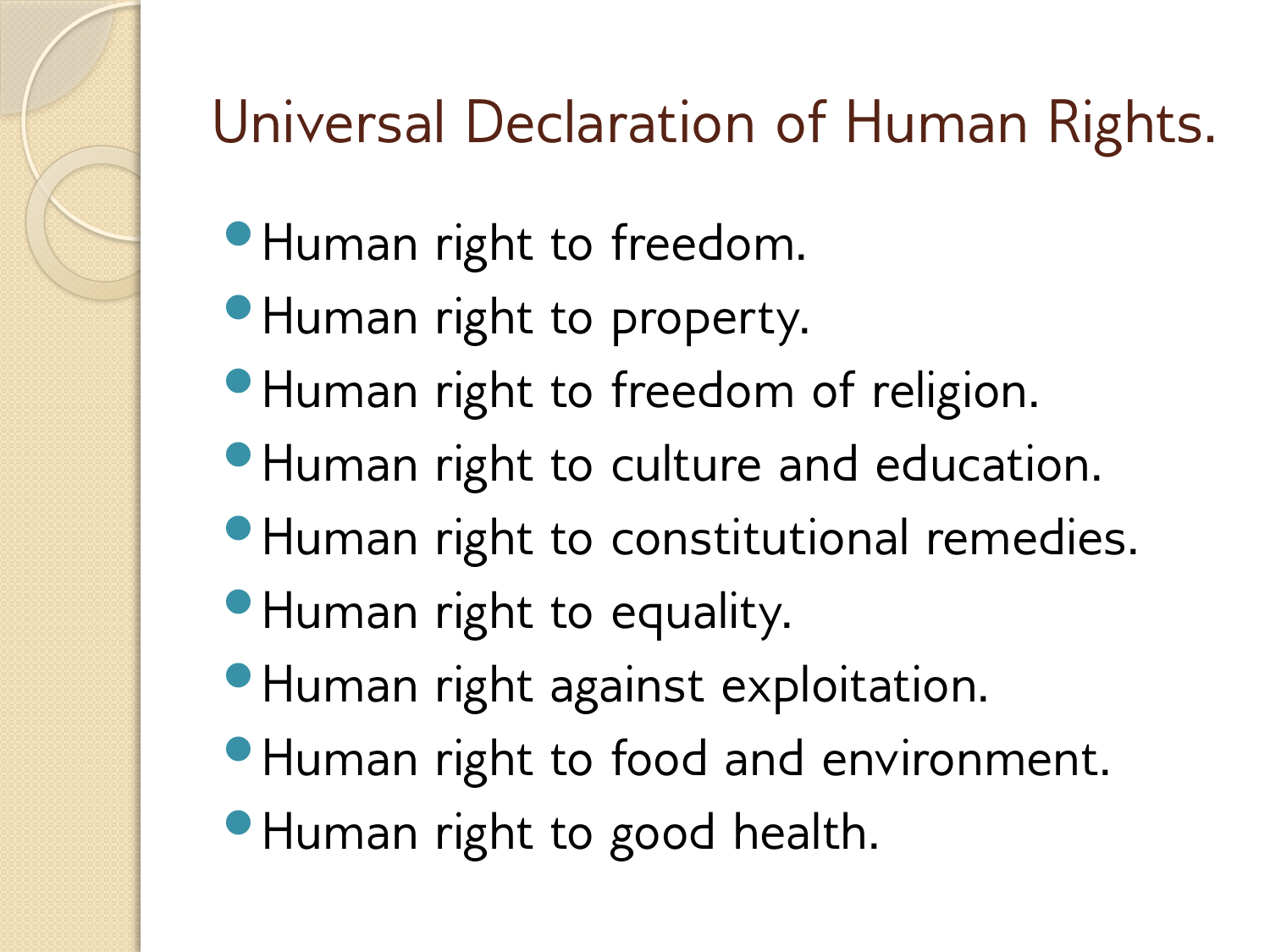

# Universal Declaration of Human Rights.
Human right to freedom.
Human right to property.
Human right to freedom of religion.
Human right to culture and education.
Human right to constitutional remedies.
Human right to equality.
Human right against exploitation.
Human right to food and environment.
Human right to good health.